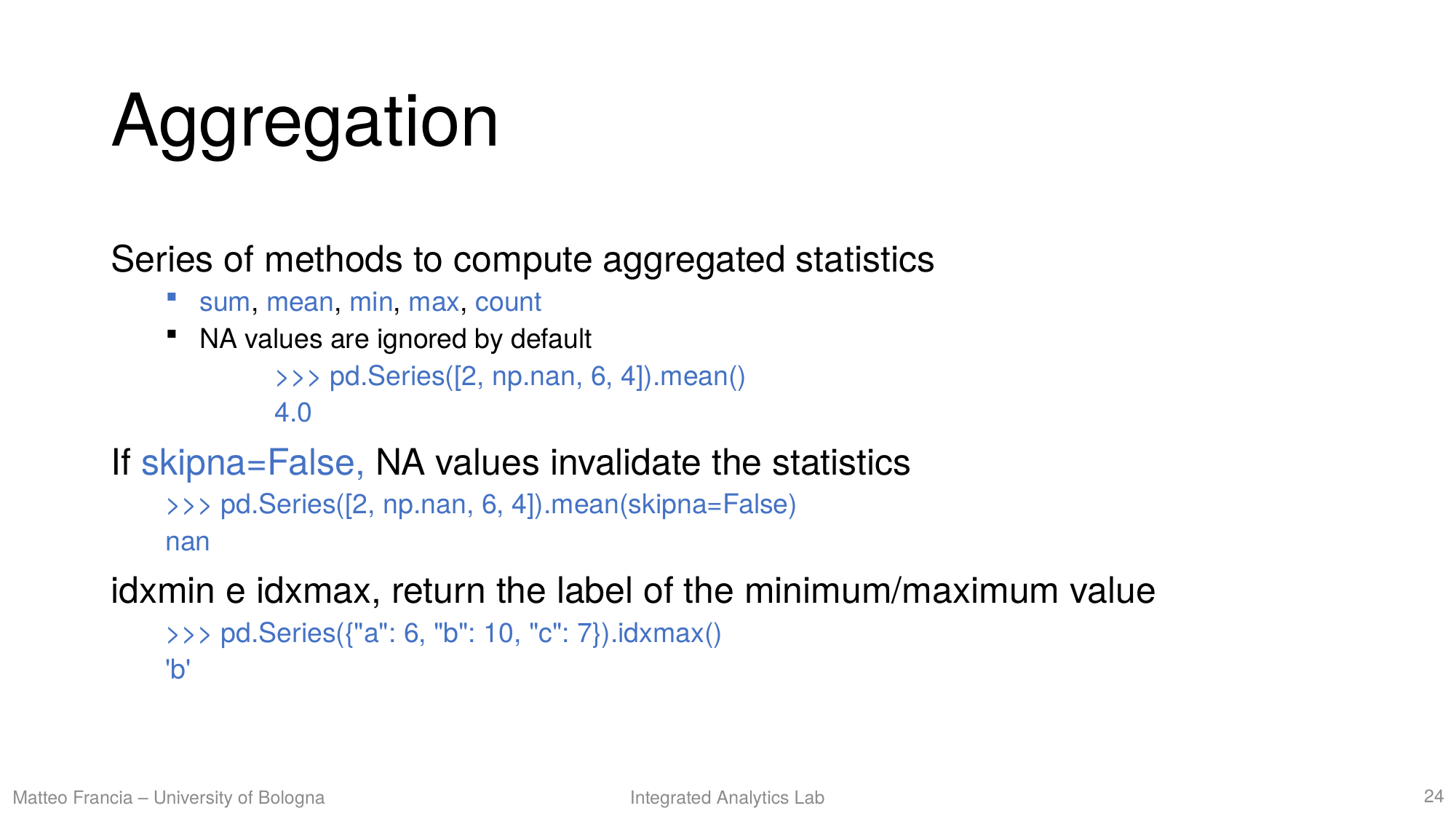

# Aggregation
Series of methods to compute aggregated statistics
sum, mean, min, max, count
NA values are ignored by default
	>>> pd.Series([2, np.nan, 6, 4]).mean()
	4.0
If skipna=False, NA values invalidate the statistics
>>> pd.Series([2, np.nan, 6, 4]).mean(skipna=False)
nan
idxmin e idxmax, return the label of the minimum/maximum value
>>> pd.Series({"a": 6, "b": 10, "c": 7}).idxmax()
'b'
24
Matteo Francia – University of Bologna